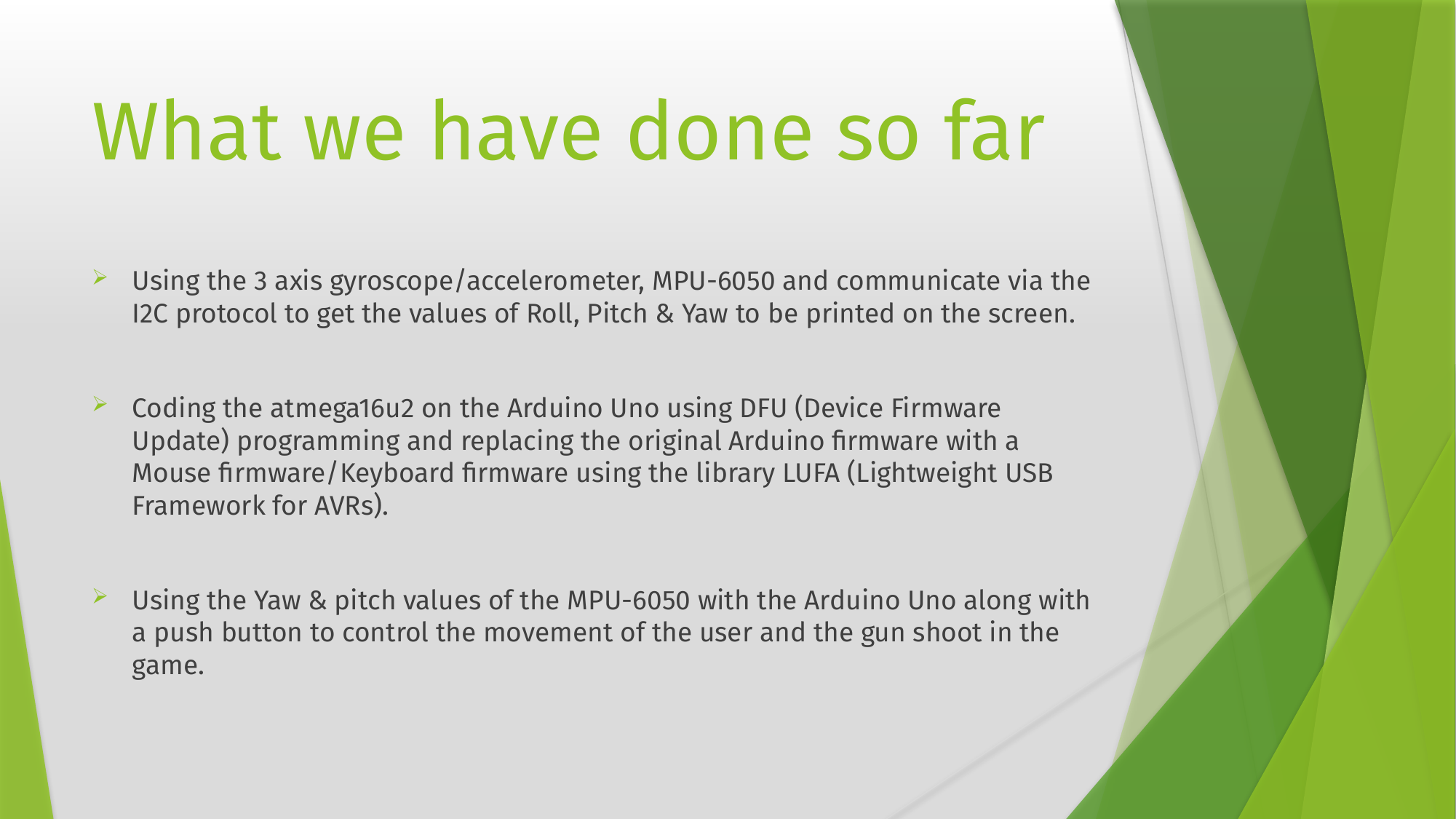

# What we have done so far
Using the 3 axis gyroscope/accelerometer, MPU-6050 and communicate via the I2C protocol to get the values of Roll, Pitch & Yaw to be printed on the screen.

Coding the atmega16u2 on the Arduino Uno using DFU (Device Firmware Update) programming and replacing the original Arduino firmware with a Mouse firmware/Keyboard firmware using the library LUFA (Lightweight USB Framework for AVRs).

Using the Yaw & pitch values of the MPU-6050 with the Arduino Uno along with a push button to control the movement of the user and the gun shoot in the game.